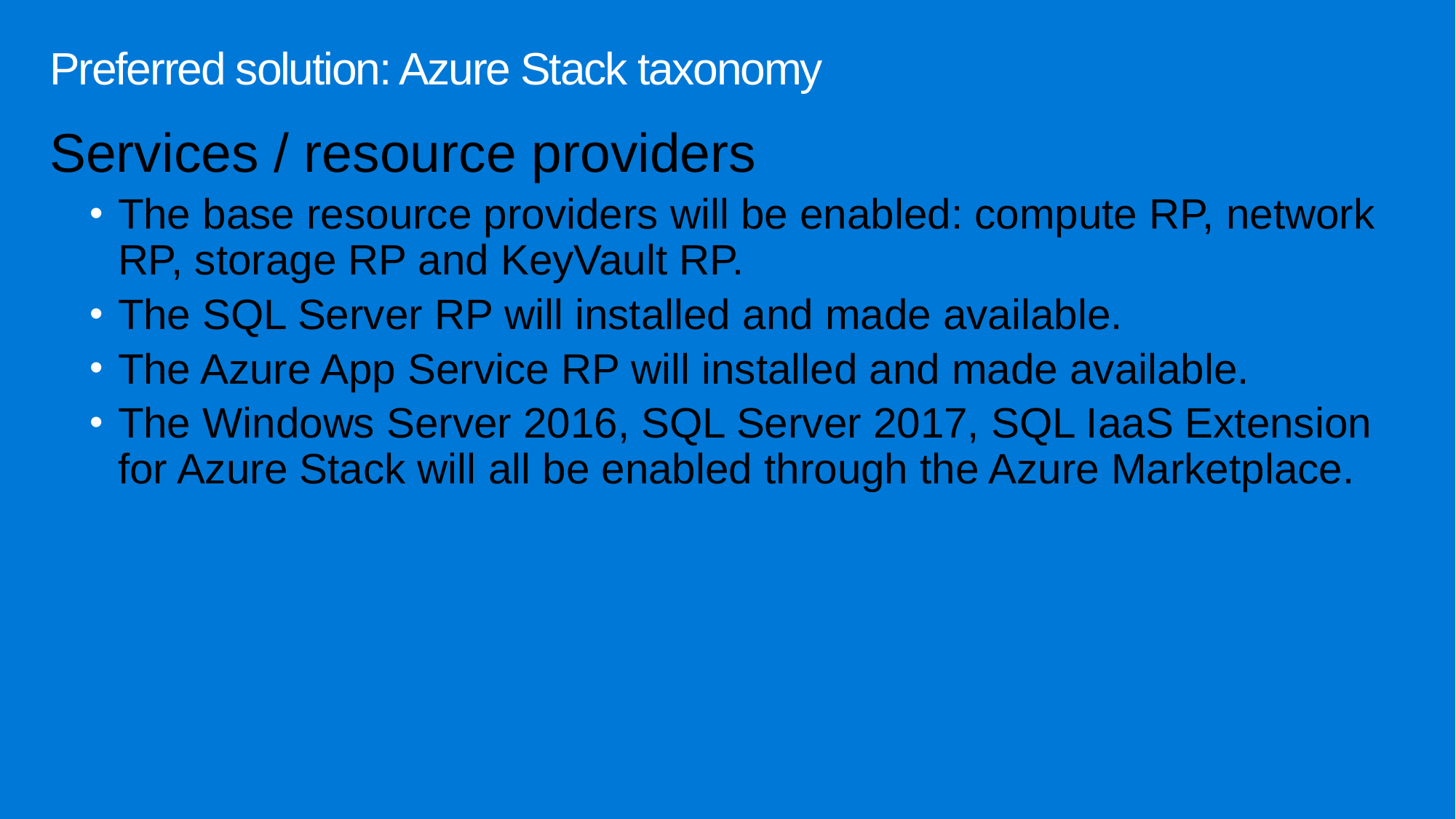

# Preferred solution: Azure Stack taxonomy
Services / resource providers
The base resource providers will be enabled: compute RP, network RP, storage RP and KeyVault RP.
The SQL Server RP will installed and made available.
The Azure App Service RP will installed and made available.
The Windows Server 2016, SQL Server 2017, SQL IaaS Extension for Azure Stack will all be enabled through the Azure Marketplace.